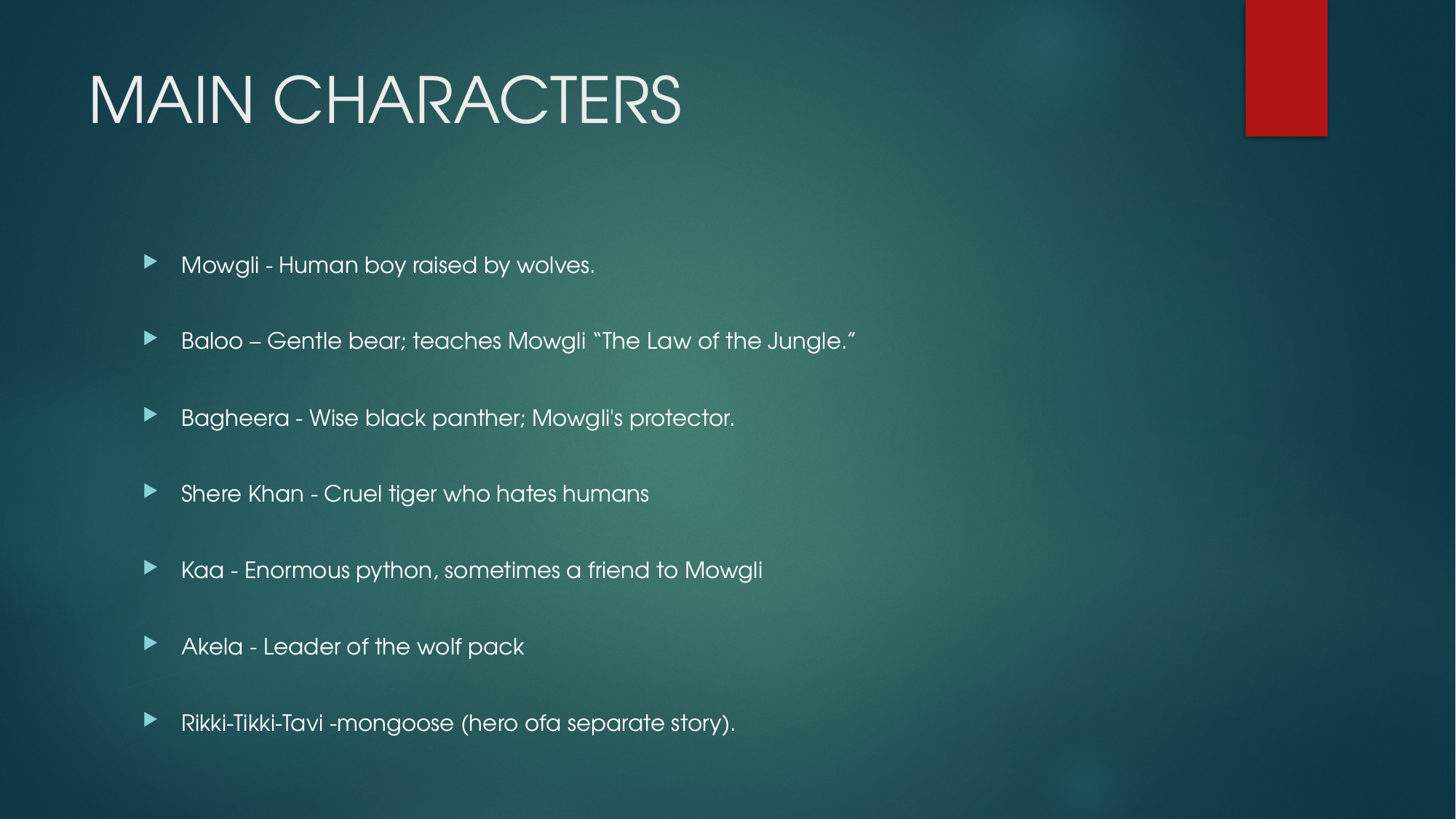

# MAIN CHARACTERS
Mowgli - Human boy raised by wolves.

Baloo – Gentle bear; teaches Mowgli “The Law of the Jungle.”

Bagheera - Wise black panther; Mowgli's protector.

Shere Khan - Cruel tiger who hates humans

Kaa - Enormous python, sometimes a friend to Mowgli

Akela - Leader of the wolf pack

Rikki-Tikki-Tavi -mongoose (hero ofa separate story).